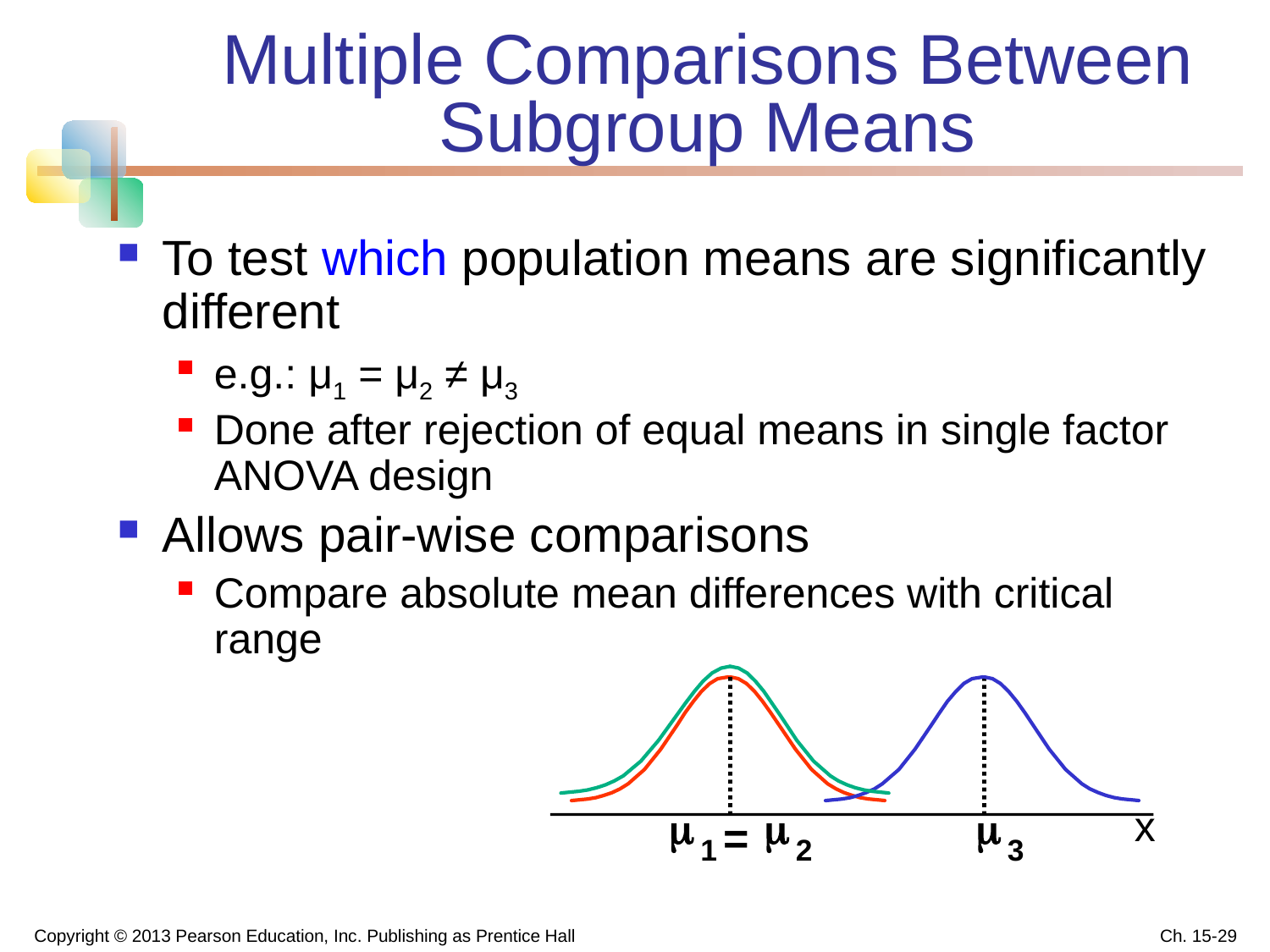

# Multiple Comparisons Between Subgroup Means
To test which population means are significantly different
e.g.: μ1 = μ2 ≠ μ3
Done after rejection of equal means in single factor ANOVA design
Allows pair-wise comparisons
Compare absolute mean differences with critical range

μ
μ
μ
x
 =

1
2
3
Copyright © 2013 Pearson Education, Inc. Publishing as Prentice Hall
Ch. 15-29